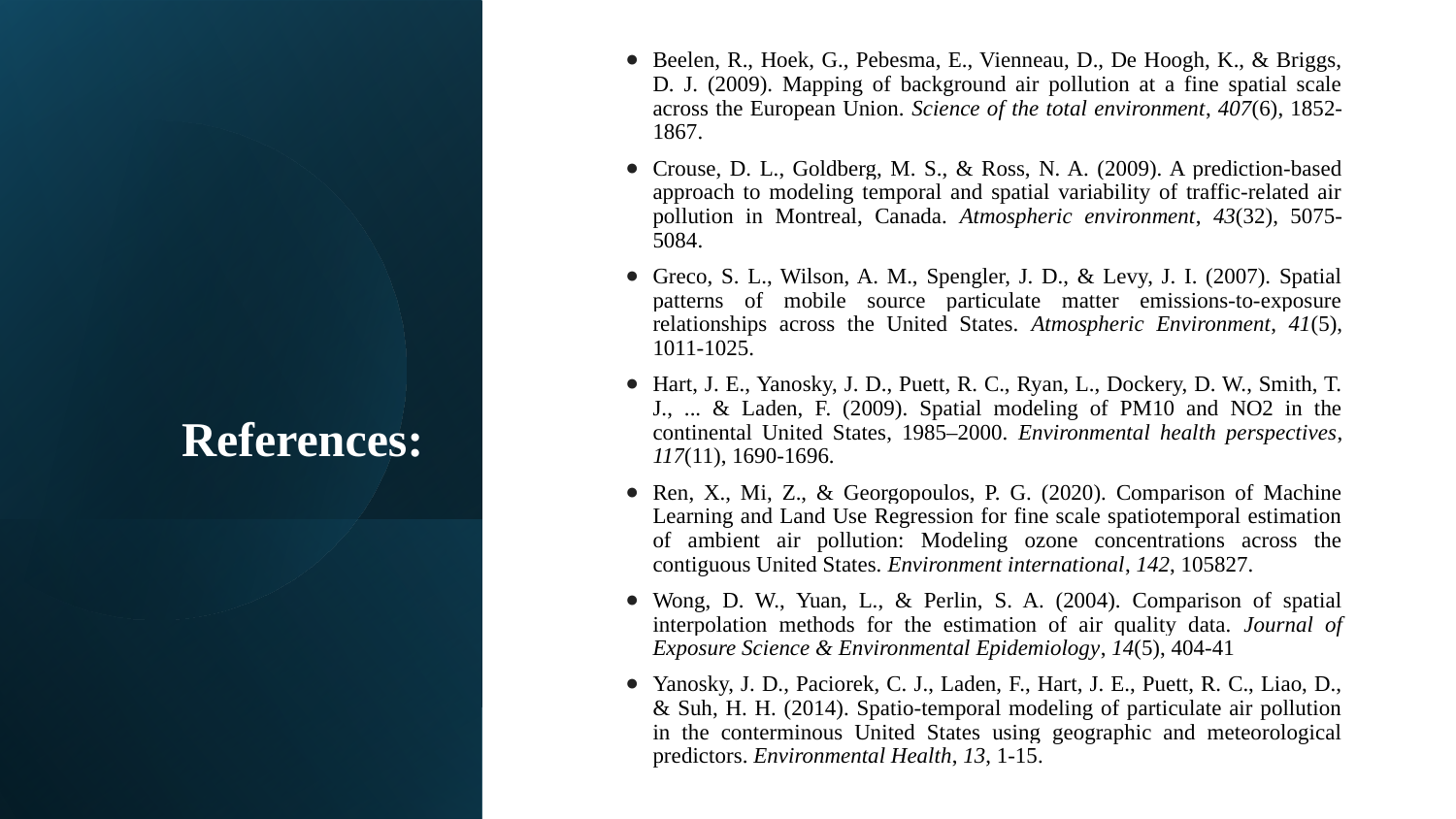

# References:
Beelen, R., Hoek, G., Pebesma, E., Vienneau, D., De Hoogh, K., & Briggs, D. J. (2009). Mapping of background air pollution at a fine spatial scale across the European Union. Science of the total environment, 407(6), 1852-1867.
Crouse, D. L., Goldberg, M. S., & Ross, N. A. (2009). A prediction-based approach to modeling temporal and spatial variability of traffic-related air pollution in Montreal, Canada. Atmospheric environment, 43(32), 5075-5084.
Greco, S. L., Wilson, A. M., Spengler, J. D., & Levy, J. I. (2007). Spatial patterns of mobile source particulate matter emissions-to-exposure relationships across the United States. Atmospheric Environment, 41(5), 1011-1025.
Hart, J. E., Yanosky, J. D., Puett, R. C., Ryan, L., Dockery, D. W., Smith, T. J., ... & Laden, F. (2009). Spatial modeling of PM10 and NO2 in the continental United States, 1985–2000. Environmental health perspectives, 117(11), 1690-1696.
Ren, X., Mi, Z., & Georgopoulos, P. G. (2020). Comparison of Machine Learning and Land Use Regression for fine scale spatiotemporal estimation of ambient air pollution: Modeling ozone concentrations across the contiguous United States. Environment international, 142, 105827.
Wong, D. W., Yuan, L., & Perlin, S. A. (2004). Comparison of spatial interpolation methods for the estimation of air quality data. Journal of Exposure Science & Environmental Epidemiology, 14(5), 404-41
Yanosky, J. D., Paciorek, C. J., Laden, F., Hart, J. E., Puett, R. C., Liao, D., & Suh, H. H. (2014). Spatio-temporal modeling of particulate air pollution in the conterminous United States using geographic and meteorological predictors. Environmental Health, 13, 1-15.